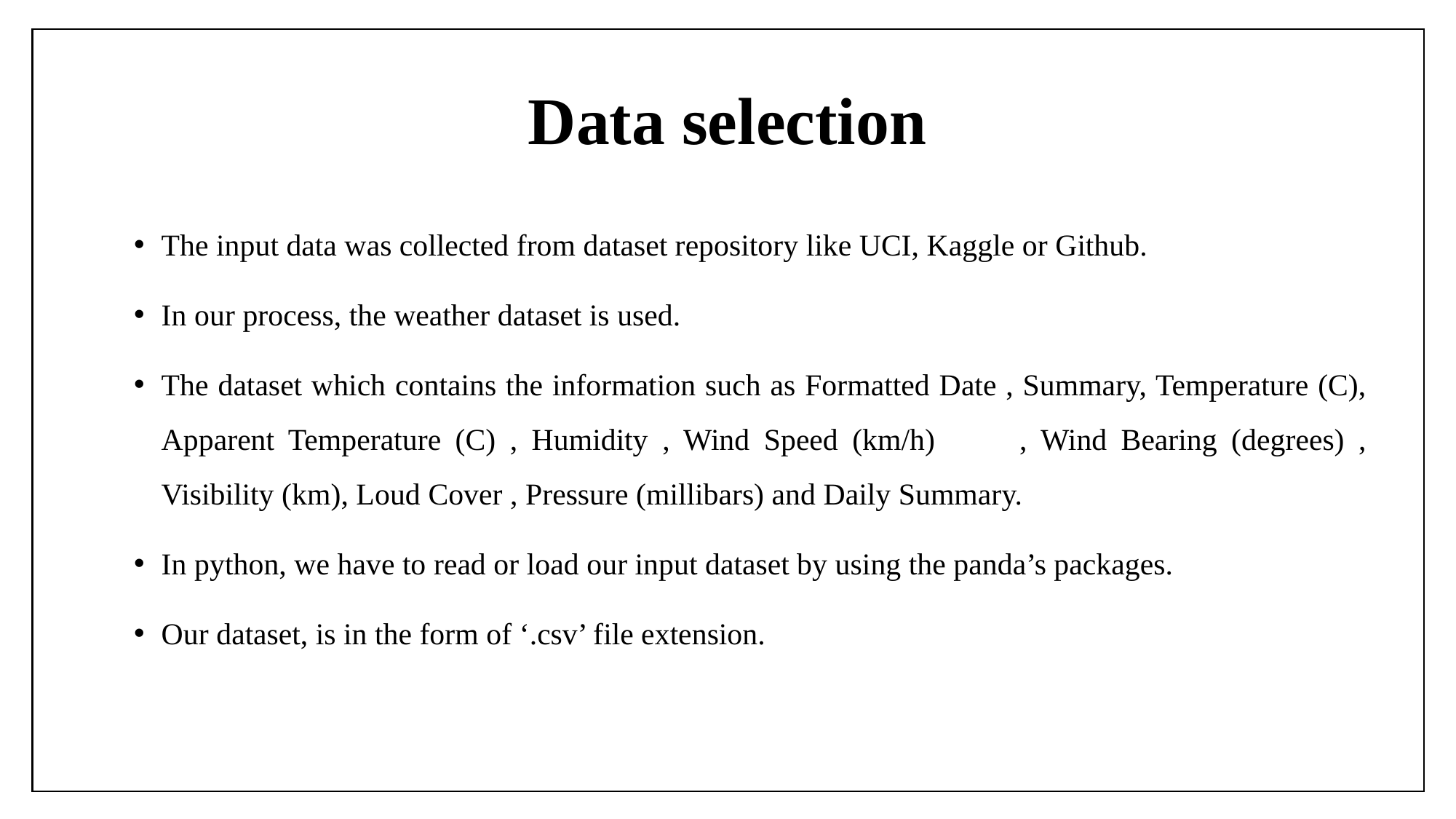

# Data selection
The input data was collected from dataset repository like UCI, Kaggle or Github.
In our process, the weather dataset is used.
The dataset which contains the information such as Formatted Date , Summary, Temperature (C), Apparent Temperature (C) , Humidity , Wind Speed (km/h)      , Wind Bearing (degrees) , Visibility (km), Loud Cover , Pressure (millibars) and Daily Summary.
In python, we have to read or load our input dataset by using the panda’s packages.
Our dataset, is in the form of ‘.csv’ file extension.